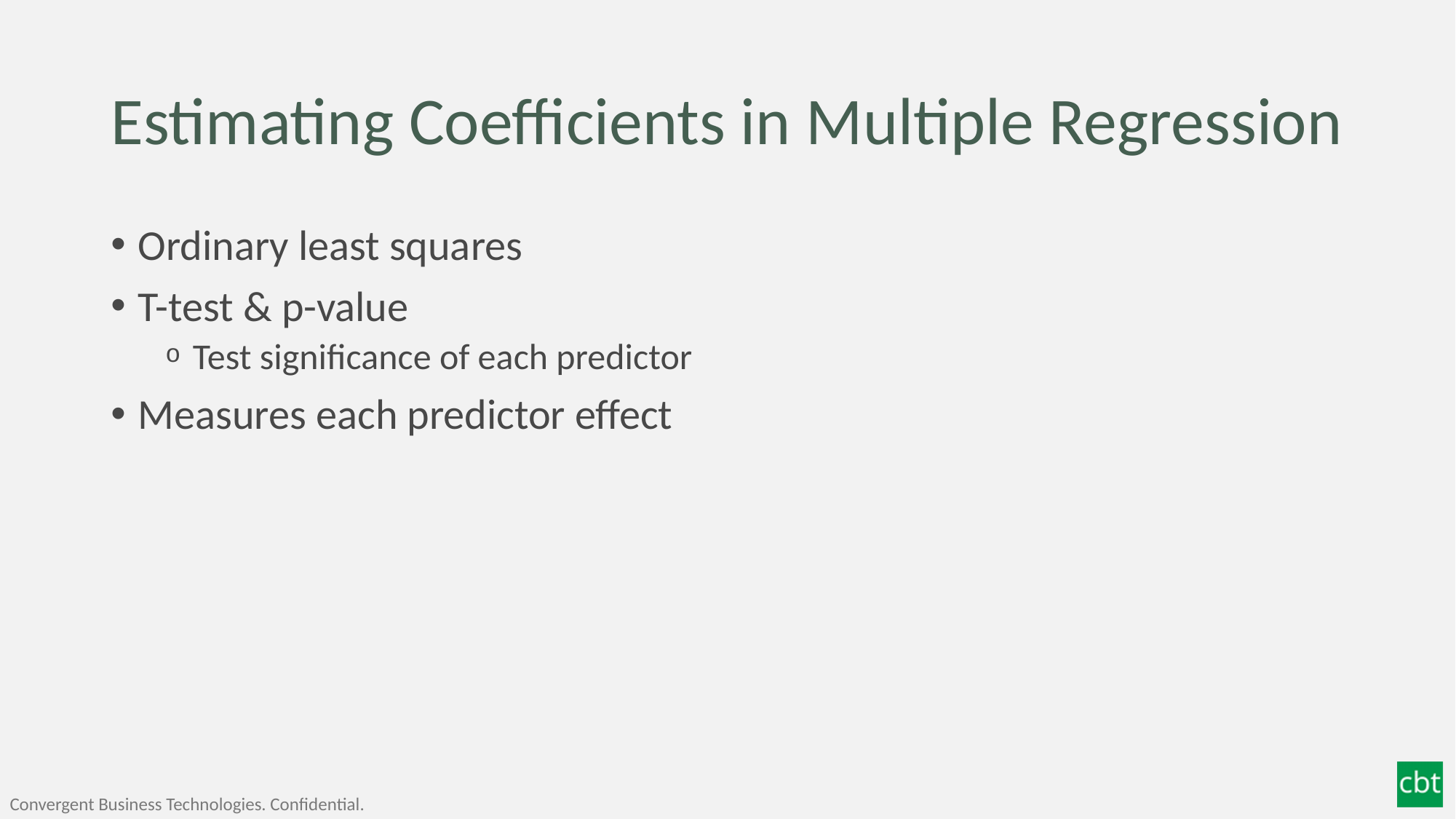

# Estimating Coefficients in Multiple Regression
Ordinary least squares
T-test & p-value
Test significance of each predictor
​Measures each predictor effect